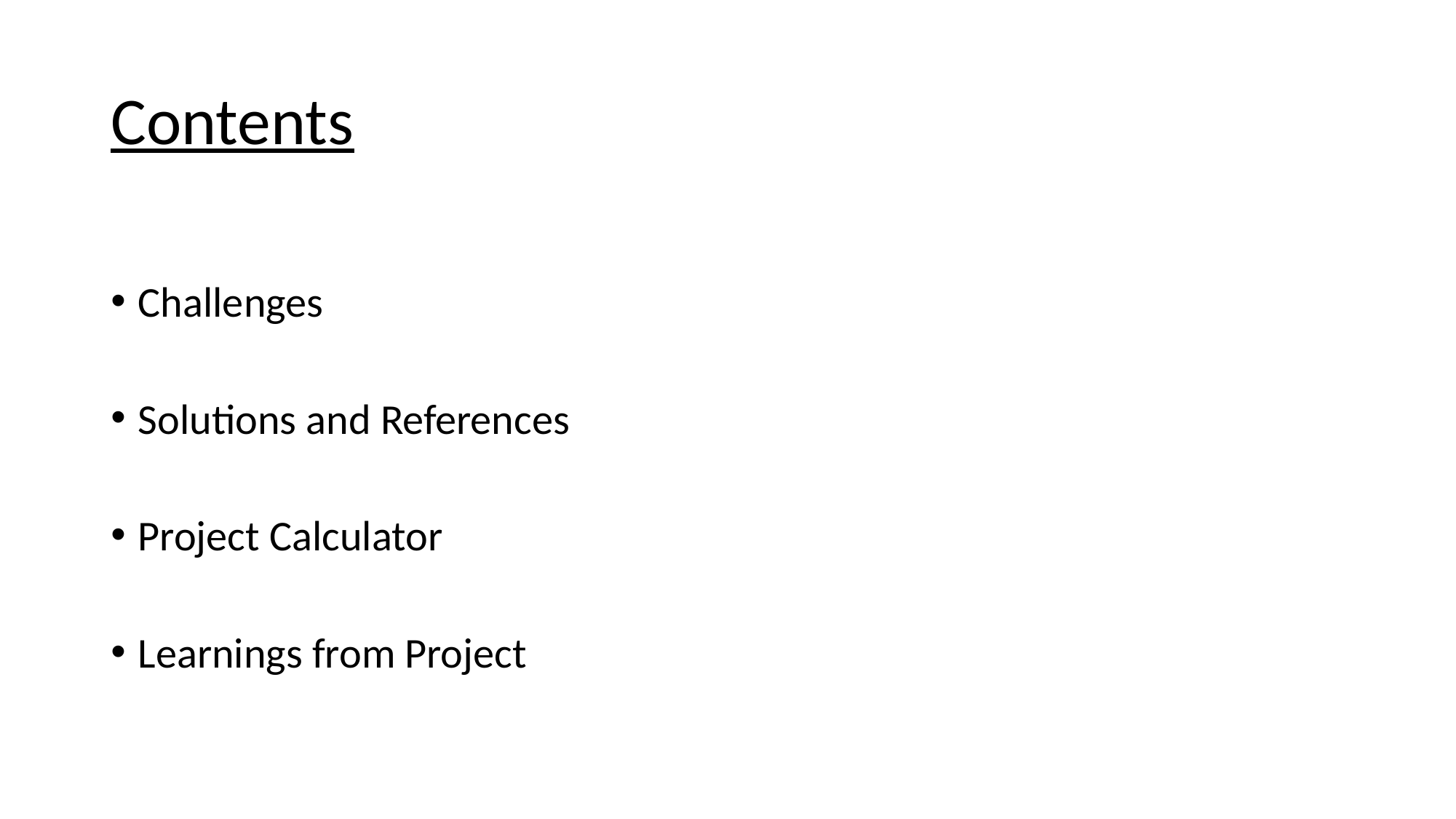

# Contents
Challenges
Solutions and References
Project Calculator
Learnings from Project